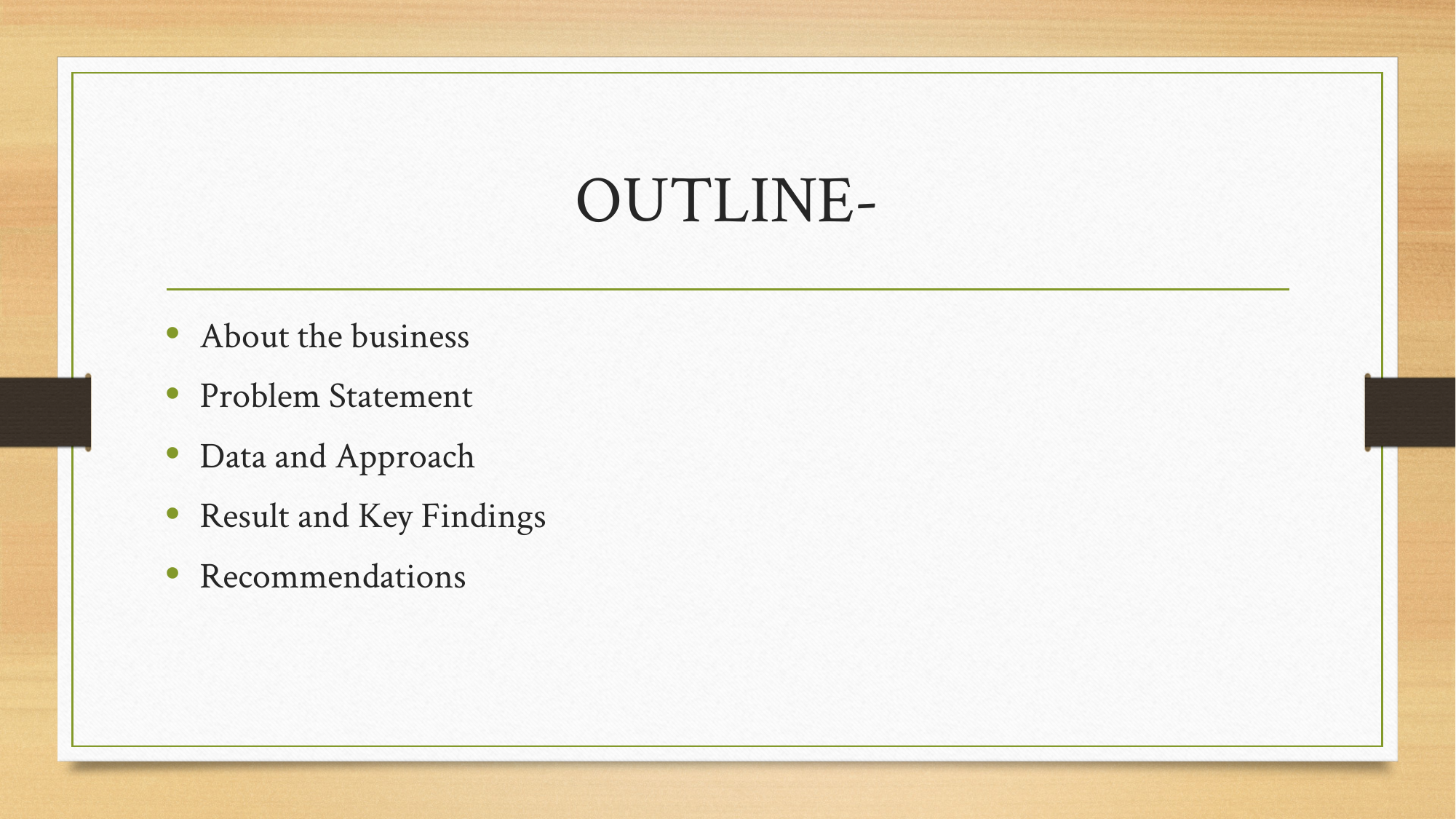

# OUTLINE-
About the business
Problem Statement
Data and Approach
Result and Key Findings
Recommendations